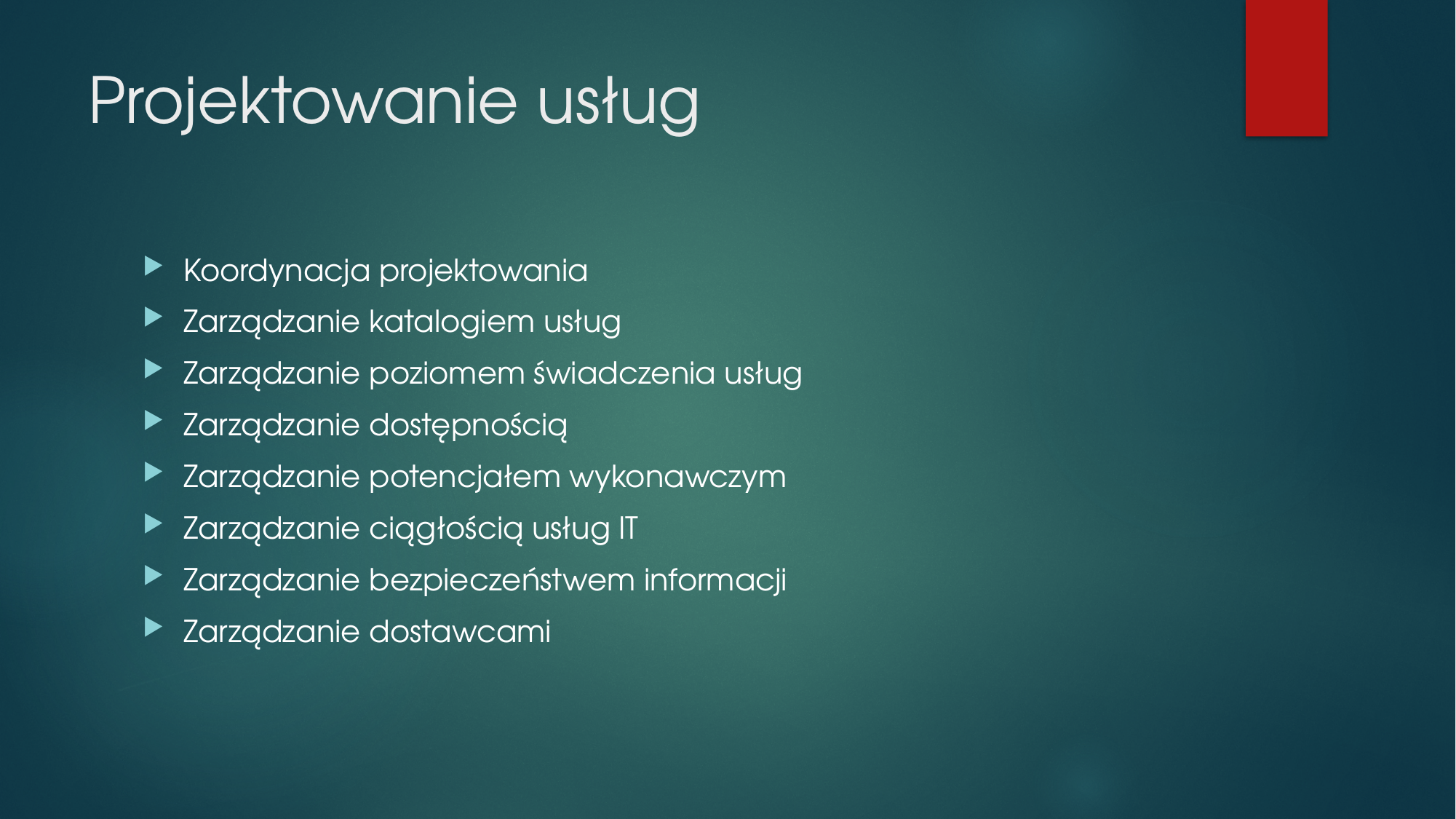

# Projektowanie usług
Koordynacja projektowania
Zarządzanie katalogiem usług
Zarządzanie poziomem świadczenia usług
Zarządzanie dostępnością
Zarządzanie potencjałem wykonawczym
Zarządzanie ciągłością usług IT
Zarządzanie bezpieczeństwem informacji
Zarządzanie dostawcami